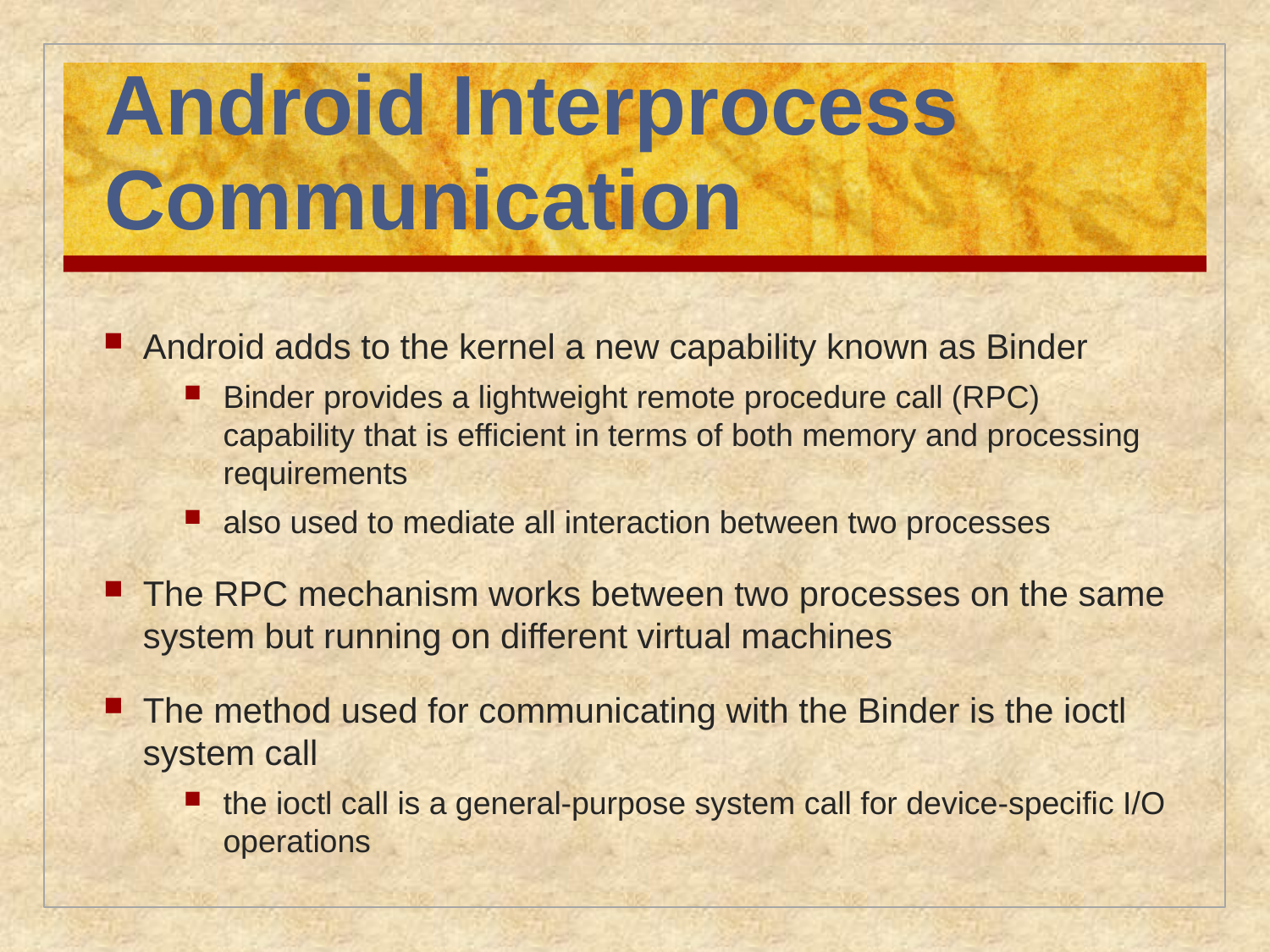

# Android Interprocess Communication
Android adds to the kernel a new capability known as Binder
Binder provides a lightweight remote procedure call (RPC) capability that is efficient in terms of both memory and processing requirements
also used to mediate all interaction between two processes
The RPC mechanism works between two processes on the same system but running on different virtual machines
The method used for communicating with the Binder is the ioctl system call
the ioctl call is a general-purpose system call for device-specific I/O operations